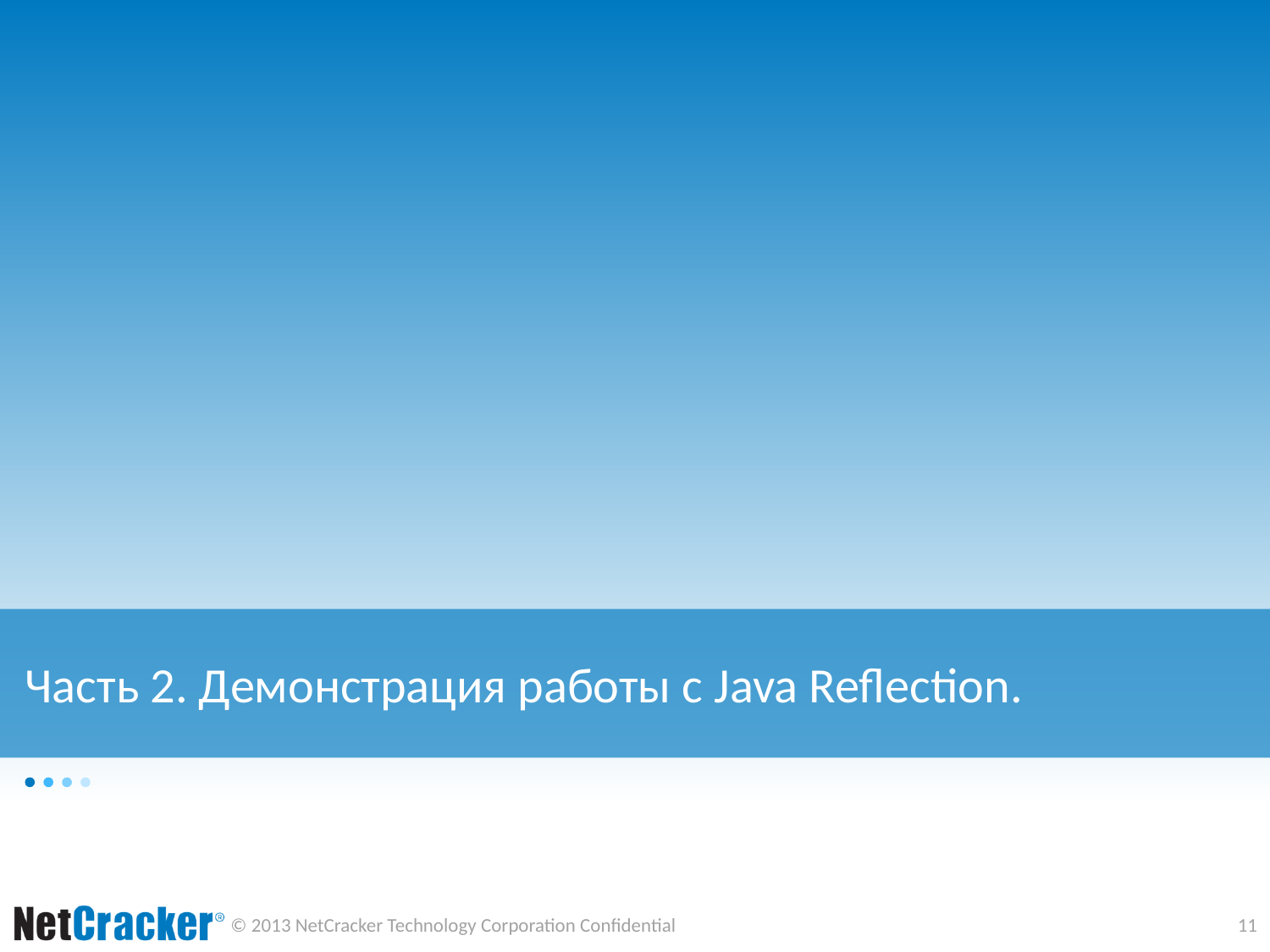

# Часть 2. Демонстрация работы с Java Reflection.